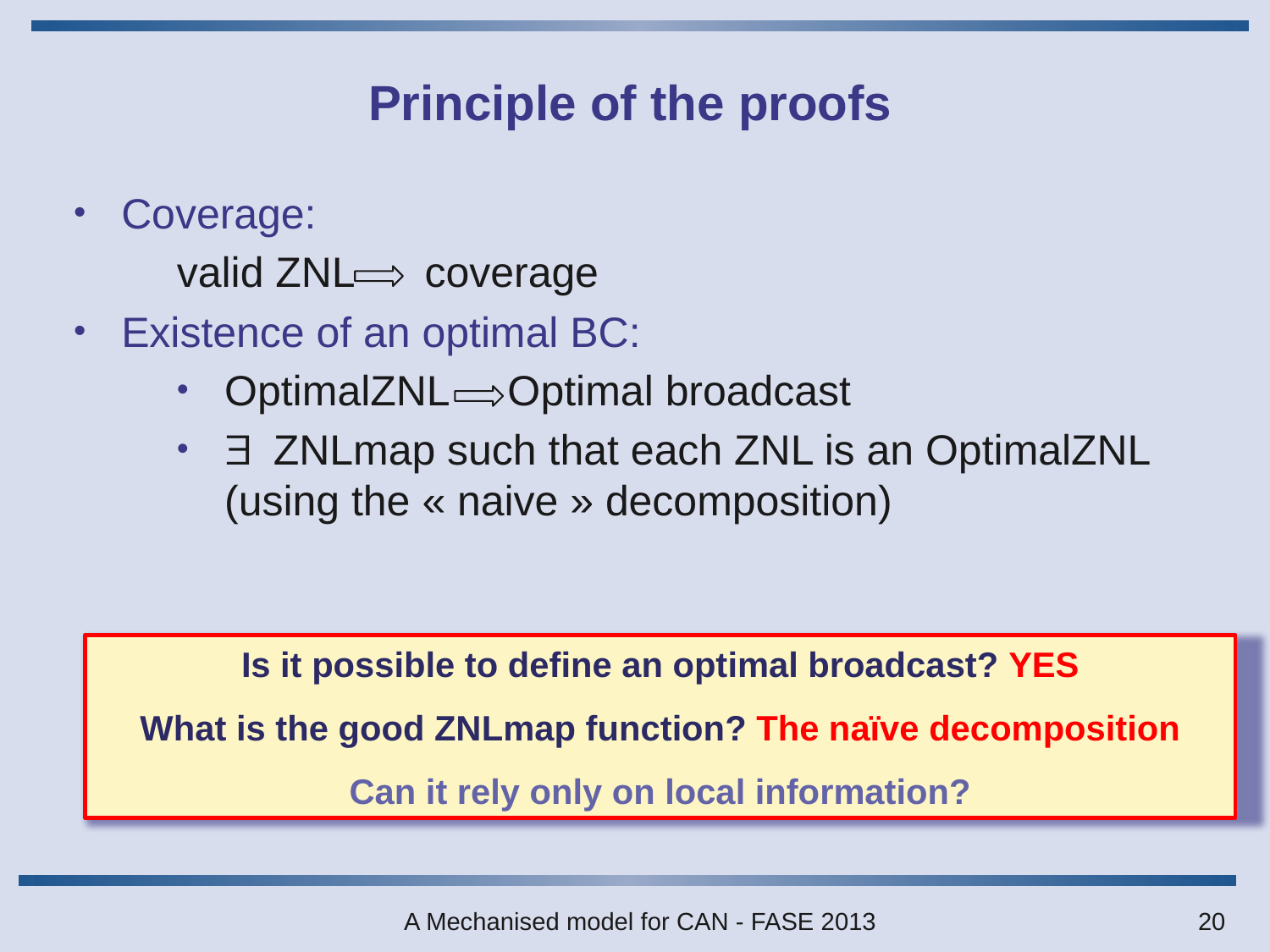

# Principle of the proofs
Coverage:
valid ZNL      coverage
Existence of an optimal BC:
OptimalZNL     Optimal broadcast
∃ ZNLmap such that each ZNL is an OptimalZNL (using the « naive » decomposition)

Is it possible to define an optimal broadcast? YES
What is the good ZNLmap function? The naïve decomposition
Can it rely only on local information?
A Mechanised model for CAN - FASE 2013
20